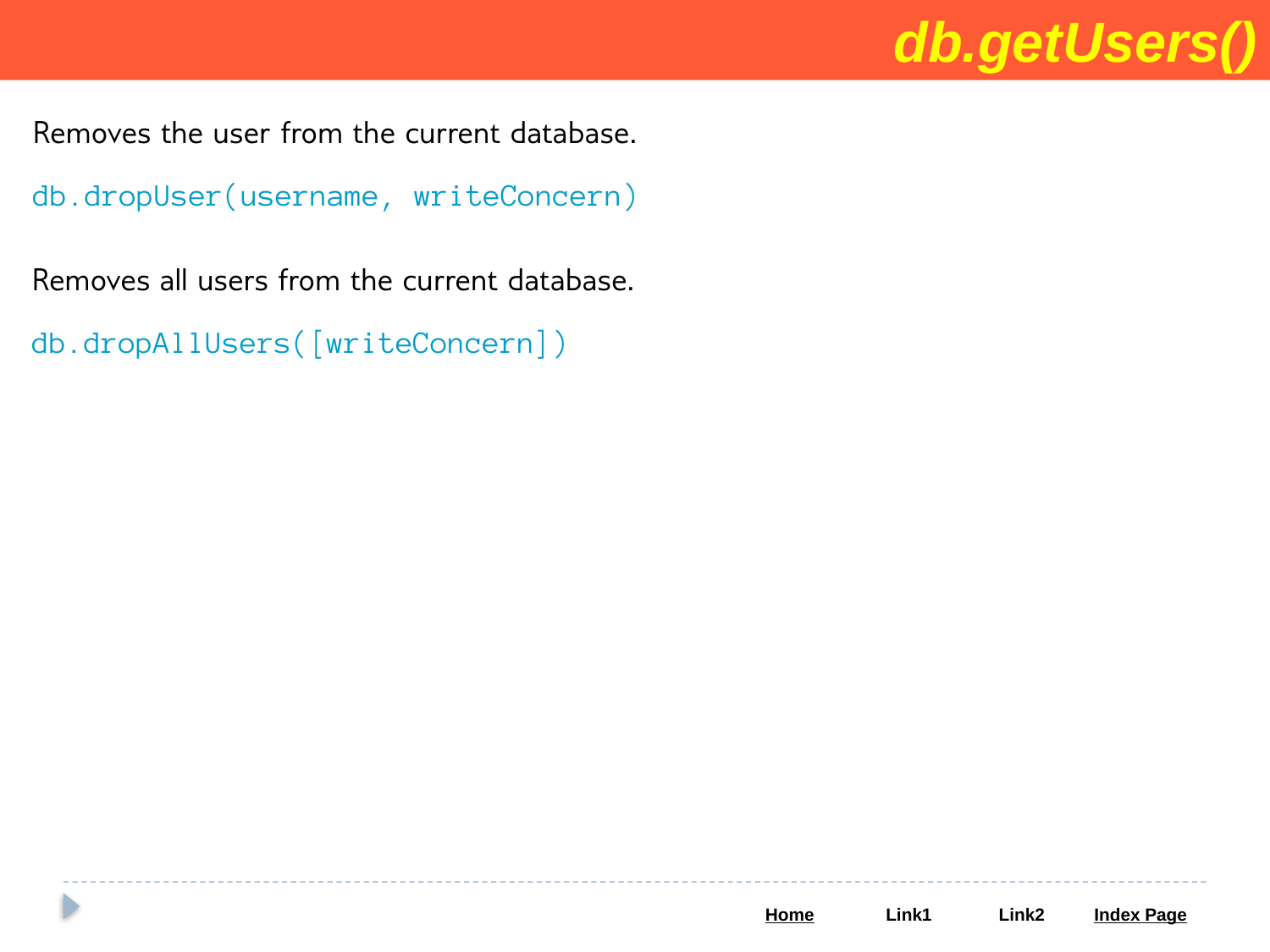

db.getUsers()
Removes the user from the current database.
db.dropUser(username, writeConcern)
Removes all users from the current database.
db.dropAllUsers([writeConcern])